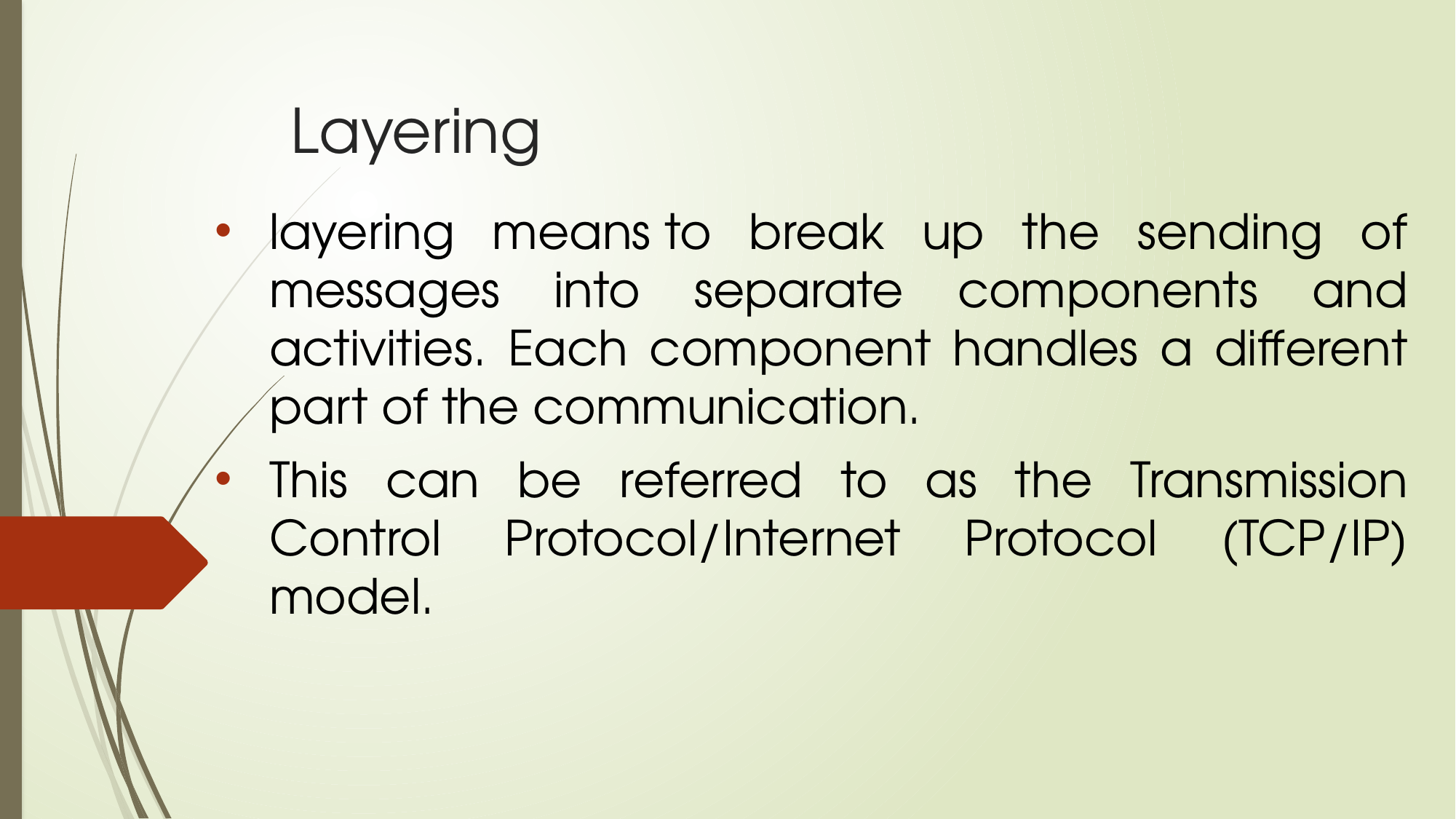

# Layering
layering means to break up the sending of messages into separate components and activities. Each component handles a different part of the communication.
This can be referred to as the Transmission Control Protocol/Internet Protocol (TCP/IP) model.